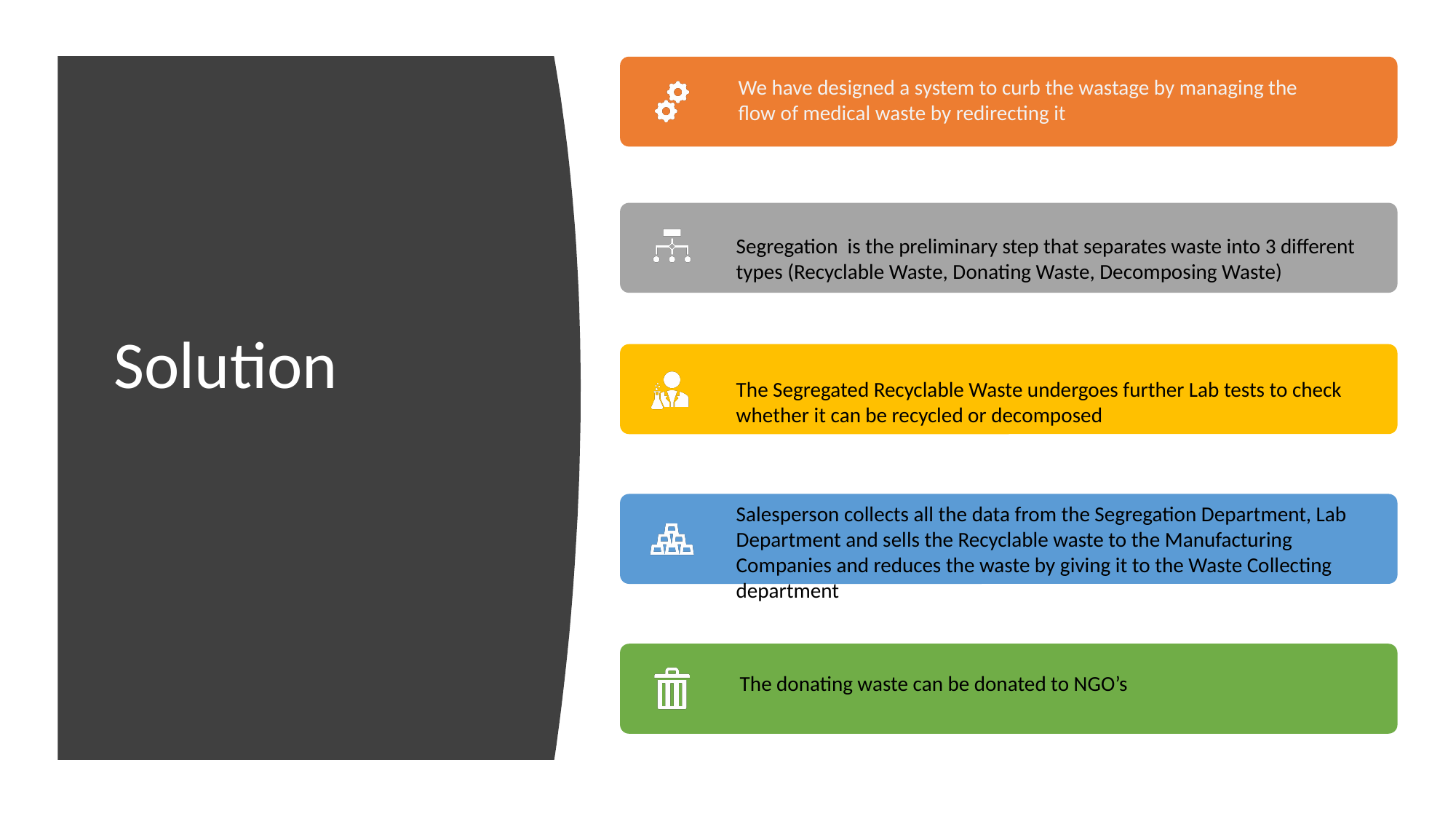

Segregation  is the preliminary step that separates waste into 3 different types (Recyclable Waste, Donating Waste, Decomposing Waste)
The Segregated Recyclable Waste undergoes further Lab tests to check whether it can be recycled or decomposed
Salesperson collects all the data from the Segregation Department, Lab Department and sells the Recyclable waste to the Manufacturing Companies and reduces the waste by giving it to the Waste Collecting department
The donating waste can be donated to NGO’s

We have designed a system to curb the wastage by managing the flow of medical waste by redirecting it
# Solution